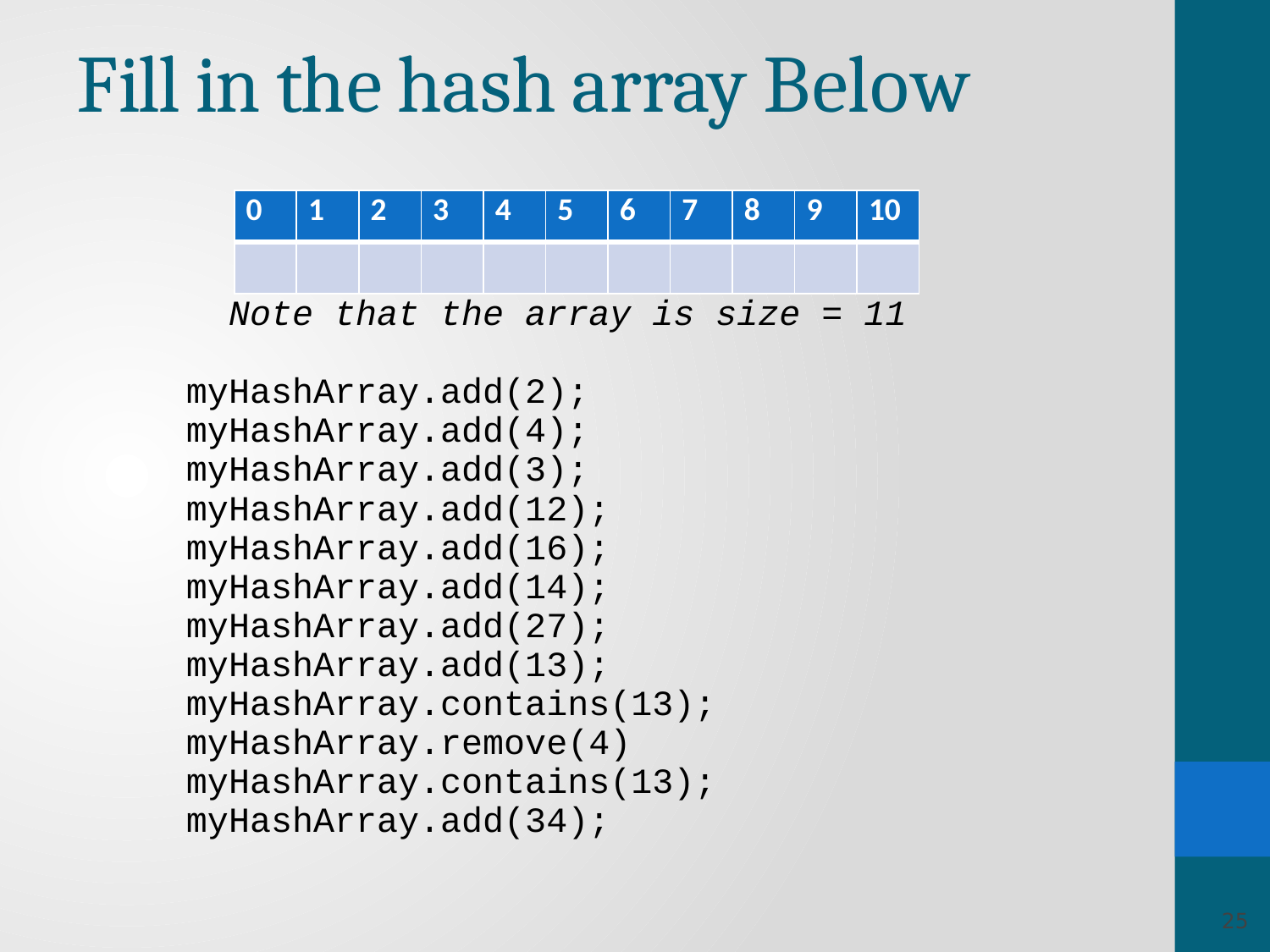

# Fill in the hash array Below
| 0 | 1 | 2 | 3 | 4 | 5 | 6 | 7 | 8 | 9 | 10 |
| --- | --- | --- | --- | --- | --- | --- | --- | --- | --- | --- |
|  |  |  |  |  |  |  |  |  |  |  |
  Note that the array is size = 11

myHashArray.add(2);
myHashArray.add(4);
myHashArray.add(3);
myHashArray.add(12);
myHashArray.add(16);
myHashArray.add(14);
myHashArray.add(27);
myHashArray.add(13);
myHashArray.contains(13);
myHashArray.remove(4)
myHashArray.contains(13);
myHashArray.add(34);